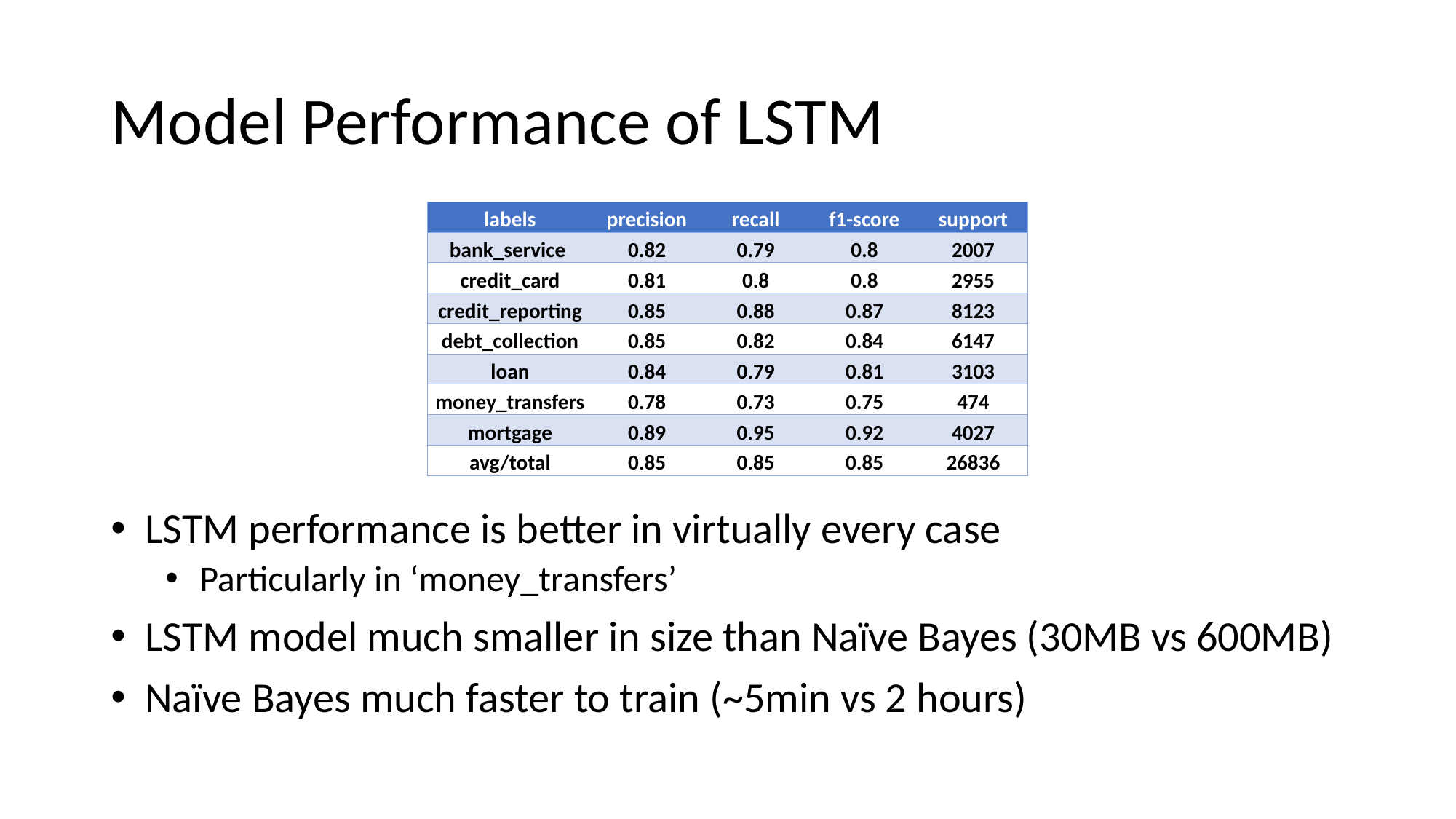

# Model Performance of LSTM
| labels | precision | recall | f1-score | support |
| --- | --- | --- | --- | --- |
| bank\_service | 0.82 | 0.79 | 0.8 | 2007 |
| credit\_card | 0.81 | 0.8 | 0.8 | 2955 |
| credit\_reporting | 0.85 | 0.88 | 0.87 | 8123 |
| debt\_collection | 0.85 | 0.82 | 0.84 | 6147 |
| loan | 0.84 | 0.79 | 0.81 | 3103 |
| money\_transfers | 0.78 | 0.73 | 0.75 | 474 |
| mortgage | 0.89 | 0.95 | 0.92 | 4027 |
| avg/total | 0.85 | 0.85 | 0.85 | 26836 |
LSTM performance is better in virtually every case
Particularly in ‘money_transfers’
LSTM model much smaller in size than Naïve Bayes (30MB vs 600MB)
Naïve Bayes much faster to train (~5min vs 2 hours)